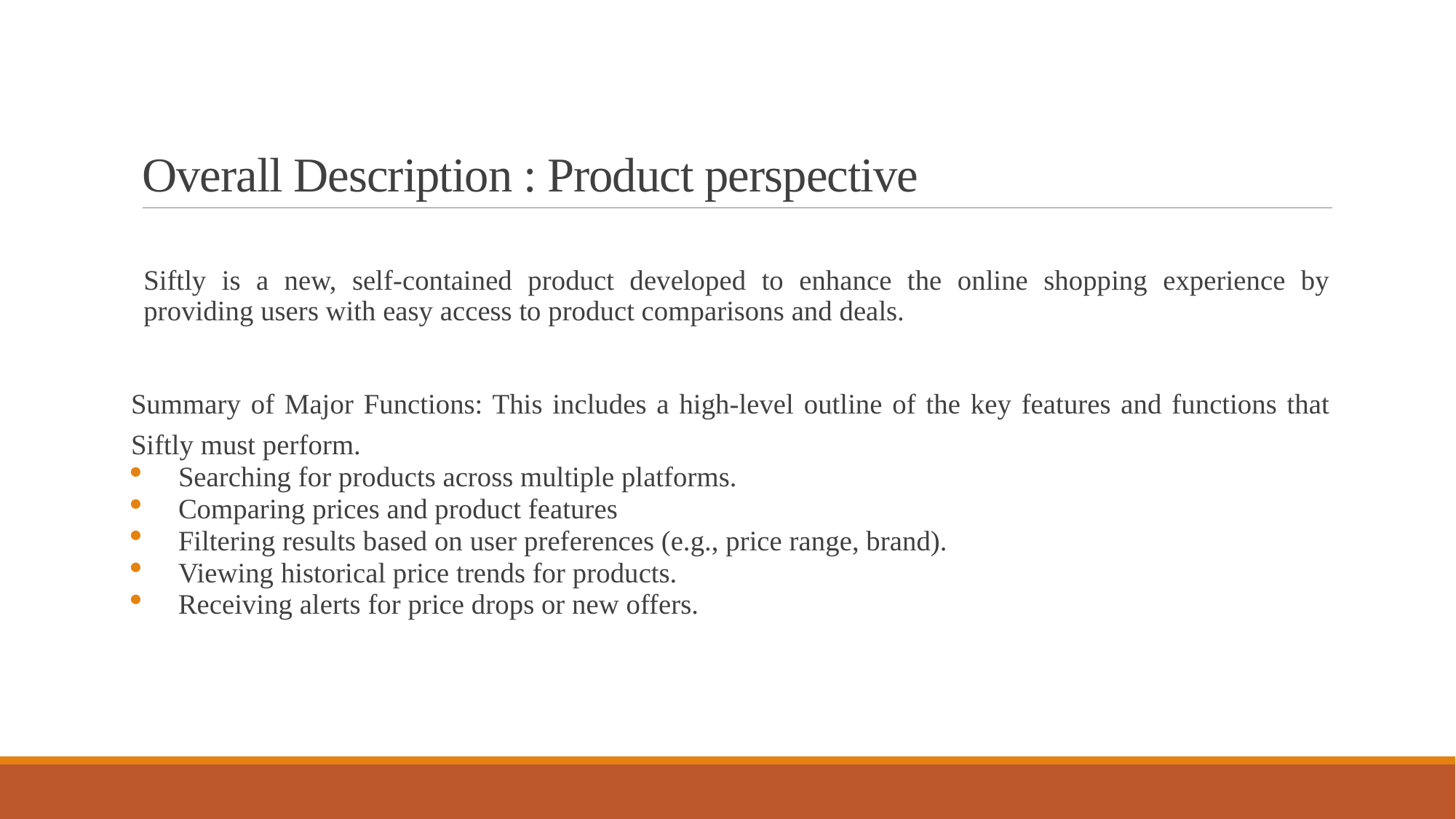

# Overall Description : Product perspective
Siftly is a new, self-contained product developed to enhance the online shopping experience by providing users with easy access to product comparisons and deals.

Summary of Major Functions: This includes a high-level outline of the key features and functions that Siftly must perform.
Searching for products across multiple platforms.
Comparing prices and product features
Filtering results based on user preferences (e.g., price range, brand).
Viewing historical price trends for products.
Receiving alerts for price drops or new offers.